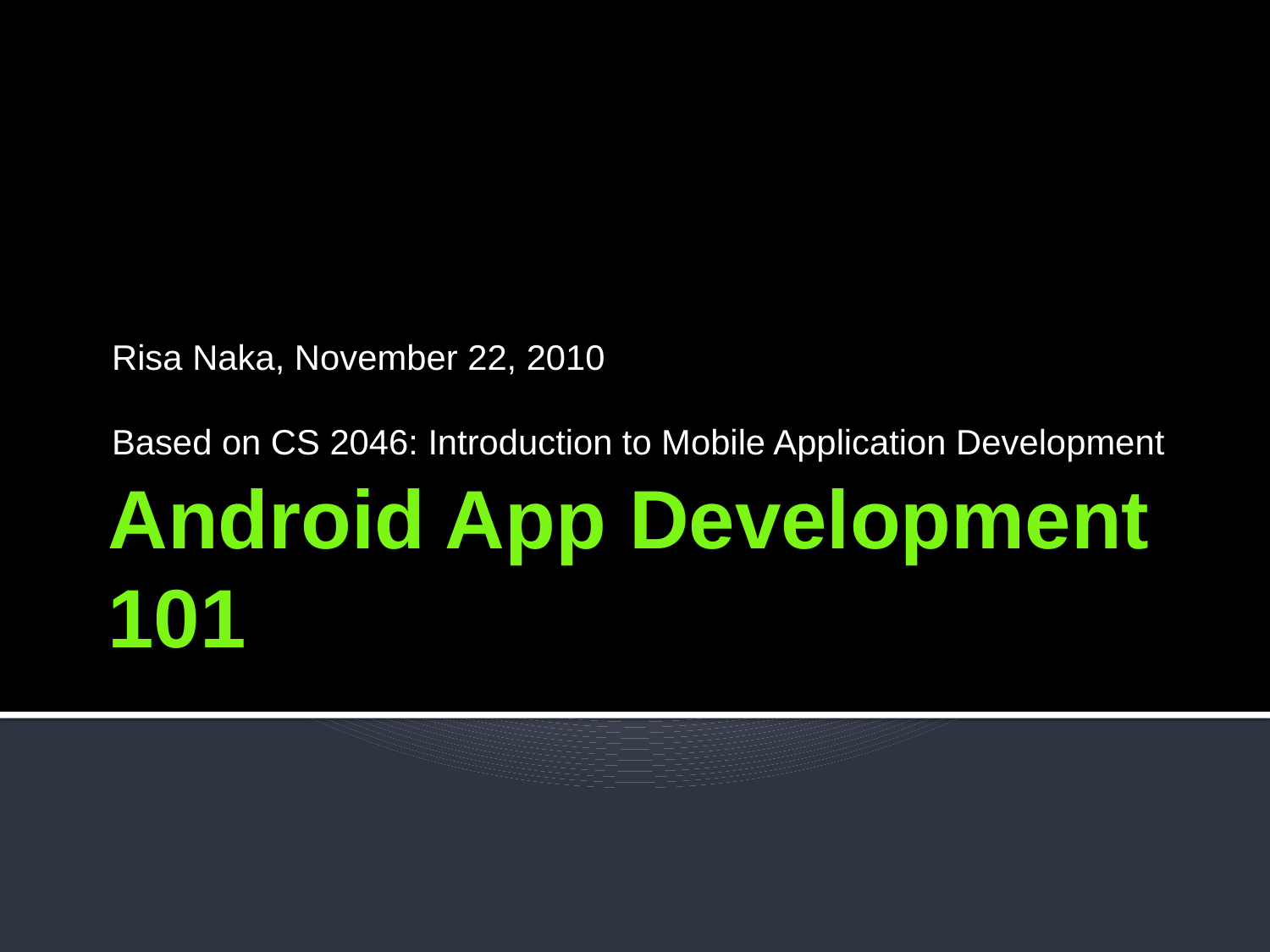

Risa Naka, November 22, 2010

Based on CS 2046: Introduction to Mobile Application Development
# Android App Development 101